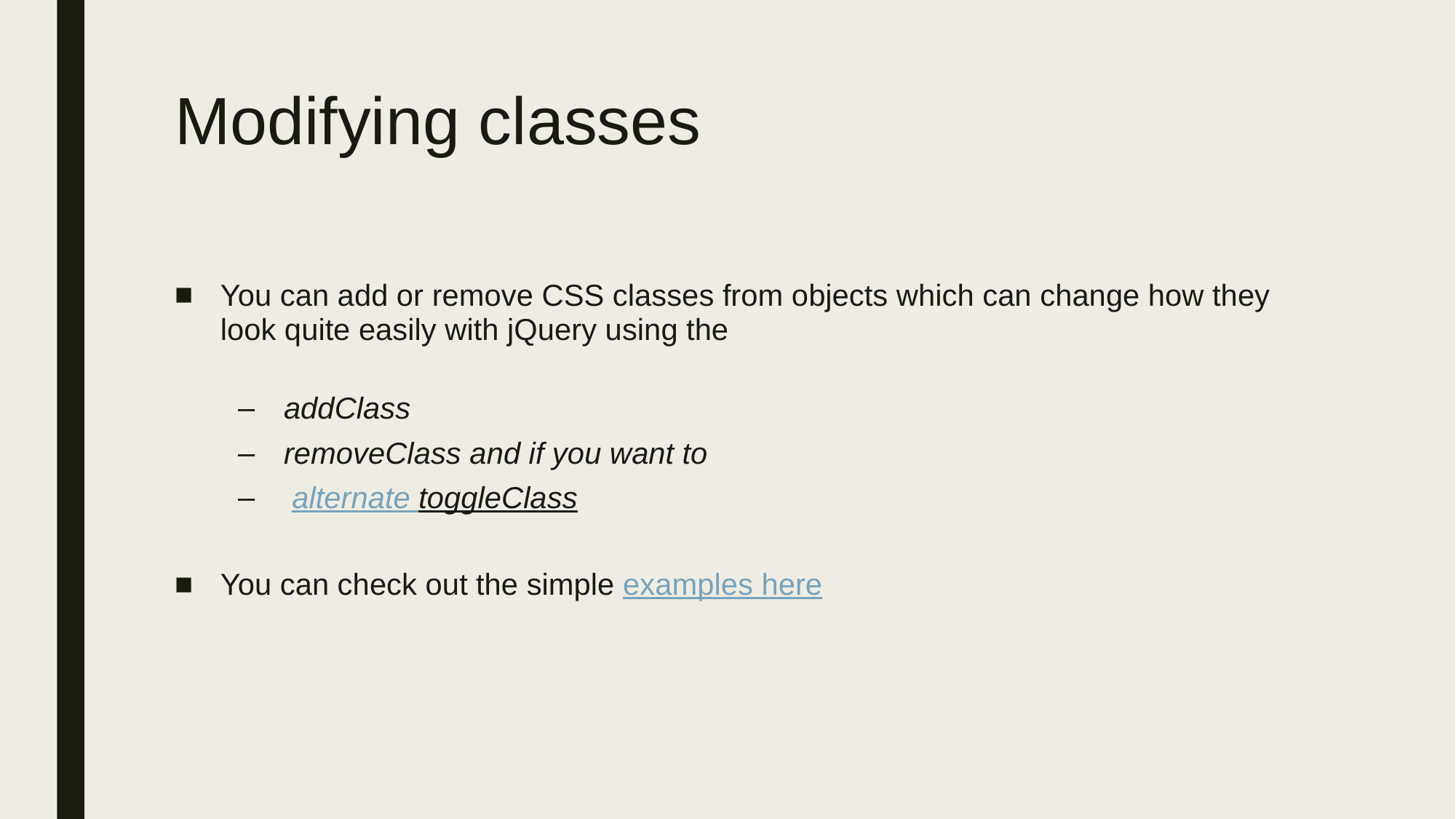

# Modifying classes
You can add or remove CSS classes from objects which can change how they look quite easily with jQuery using the
addClass
removeClass and if you want to
 alternate toggleClass
You can check out the simple examples here